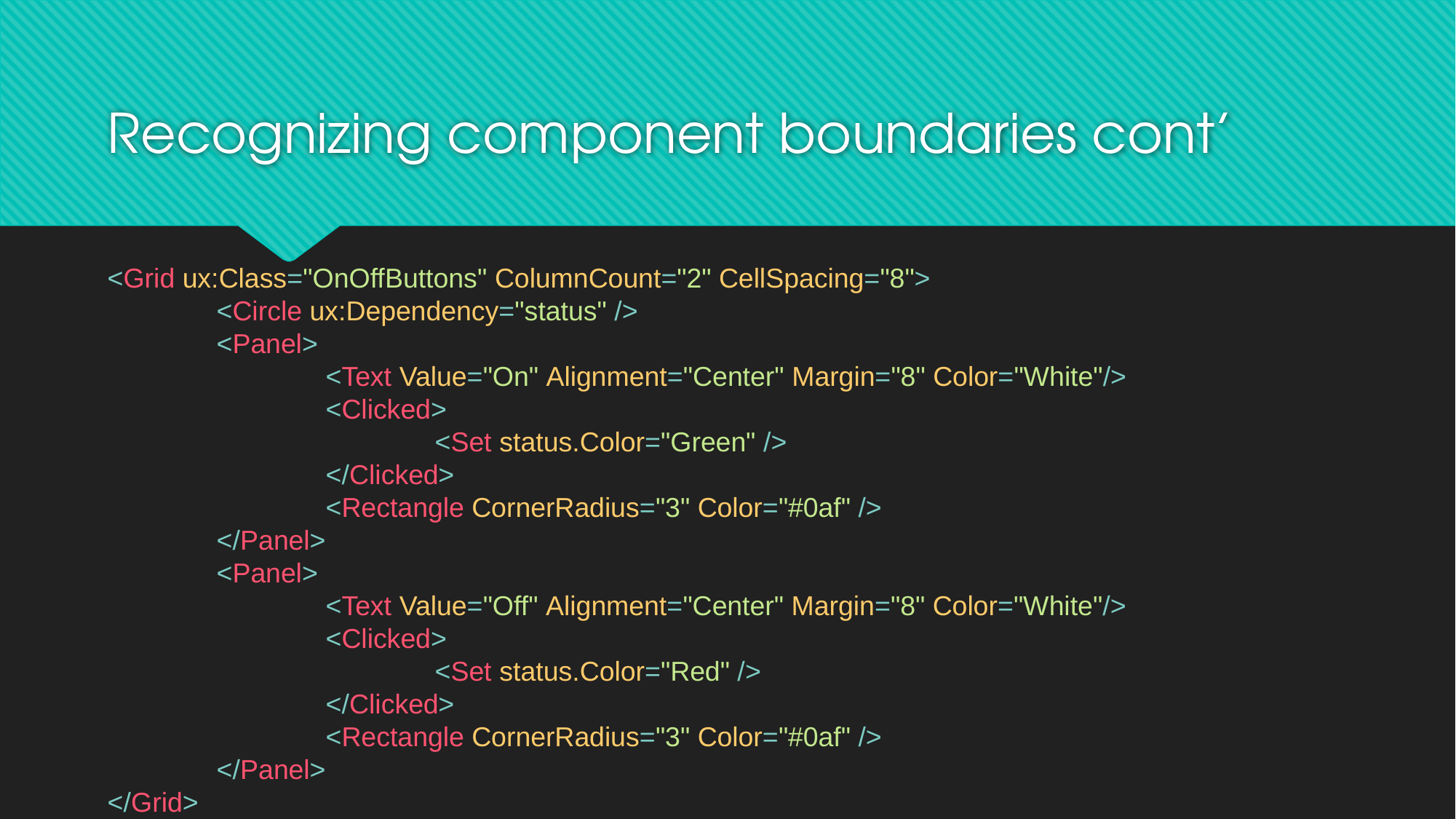

# Recognizing component boundaries cont’
<Grid ux:Class="OnOffButtons" ColumnCount="2" CellSpacing="8">
	<Circle ux:Dependency="status" />
	<Panel>
		<Text Value="On" Alignment="Center" Margin="8" Color="White"/>
		<Clicked>
			<Set status.Color="Green" />
		</Clicked>
		<Rectangle CornerRadius="3" Color="#0af" />
	</Panel>
	<Panel>
		<Text Value="Off" Alignment="Center" Margin="8" Color="White"/>
		<Clicked>
			<Set status.Color="Red" />
		</Clicked>
		<Rectangle CornerRadius="3" Color="#0af" />
	</Panel>
</Grid>